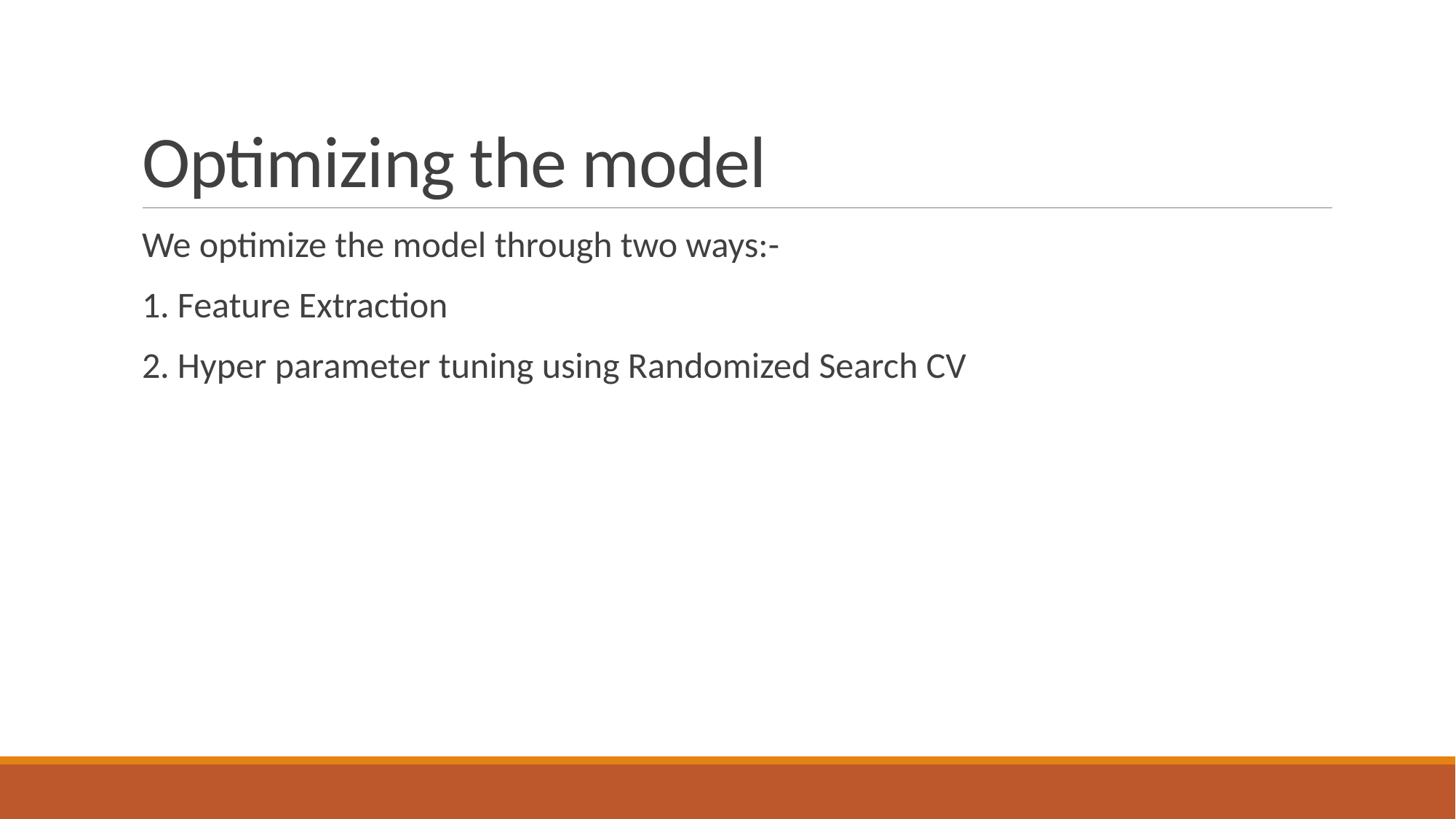

# Optimizing the model
We optimize the model through two ways:-
1. Feature Extraction
2. Hyper parameter tuning using Randomized Search CV